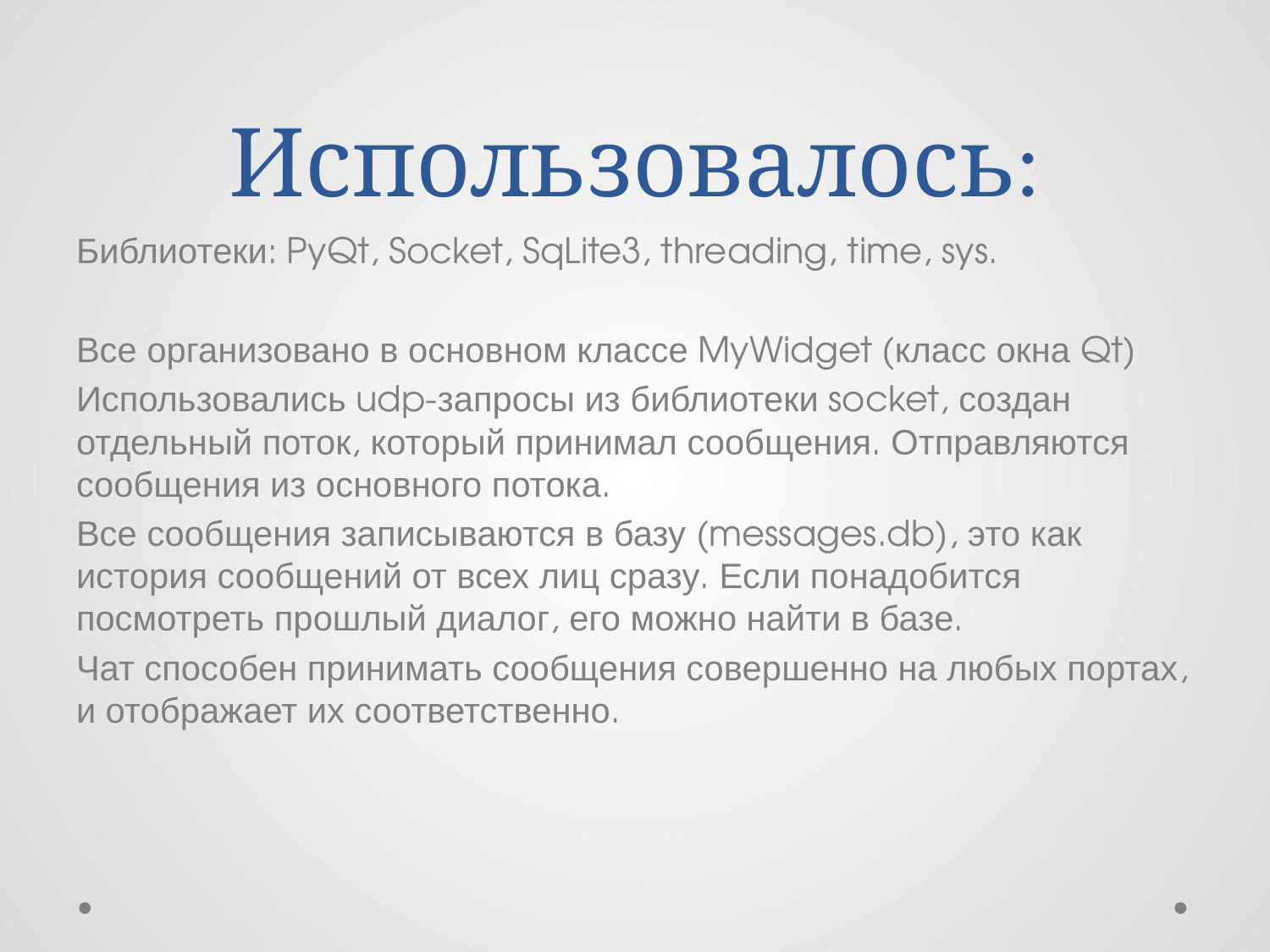

# Использовалось:
Библиотеки: PyQt, Socket, SqLite3, threading, time, sys.

Все организовано в основном классе MyWidget (класс окна Qt)
Использовались udp-запросы из библиотеки socket, создан отдельный поток, который принимал сообщения. Отправляются сообщения из основного потока.
Все сообщения записываются в базу (messages.db), это как история сообщений от всех лиц сразу. Если понадобится посмотреть прошлый диалог, его можно найти в базе.
Чат способен принимать сообщения совершенно на любых портах, и отображает их соответственно.